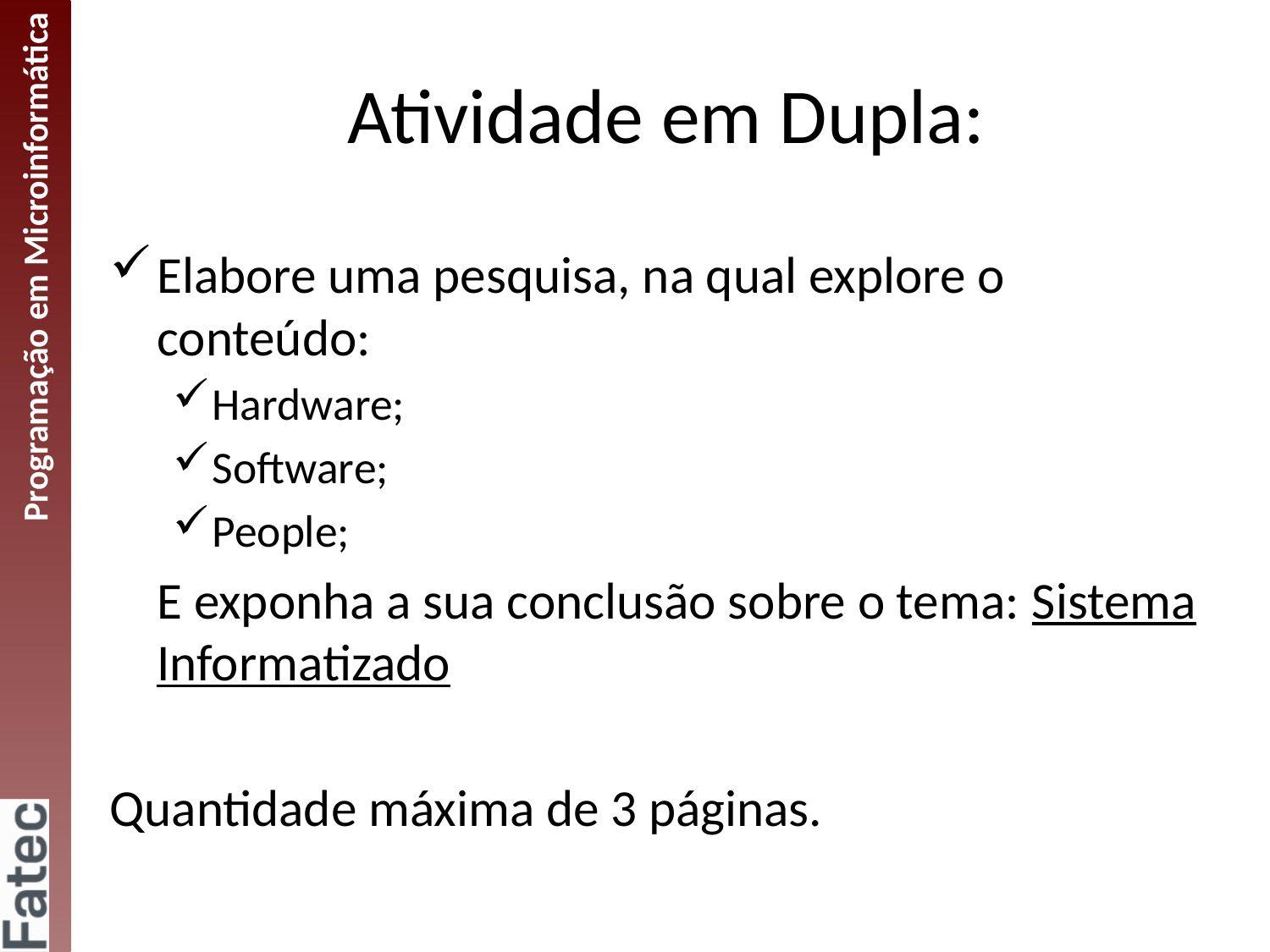

# Atividade em Dupla:
Elabore uma pesquisa, na qual explore o conteúdo:
Hardware;
Software;
People;
	E exponha a sua conclusão sobre o tema: Sistema Informatizado

Quantidade máxima de 3 páginas.